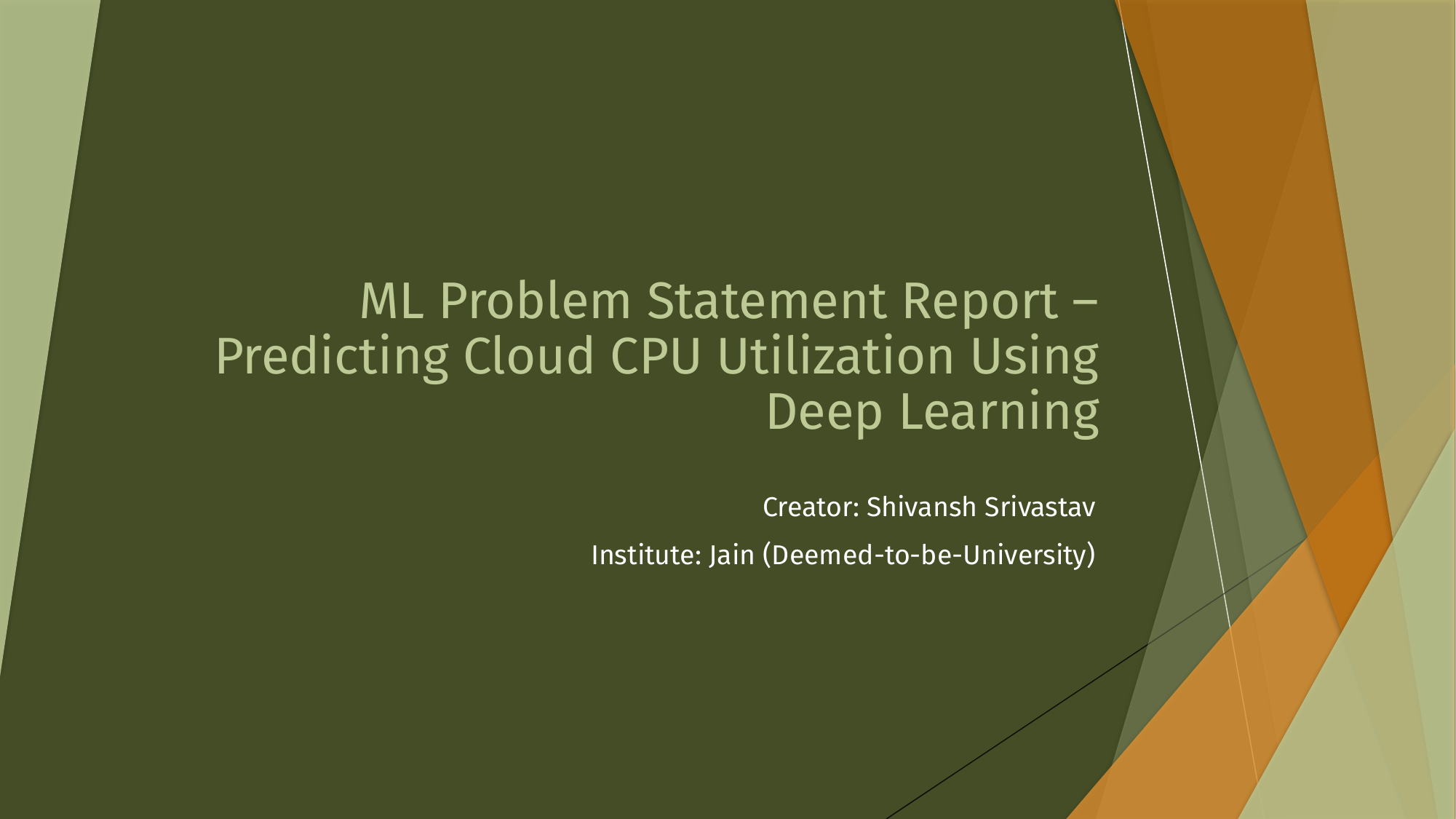

ML Problem Statement Report – Predicting Cloud CPU Utilization Using Deep Learning
Creator: Shivansh Srivastav
Institute: Jain (Deemed-to-be-University)